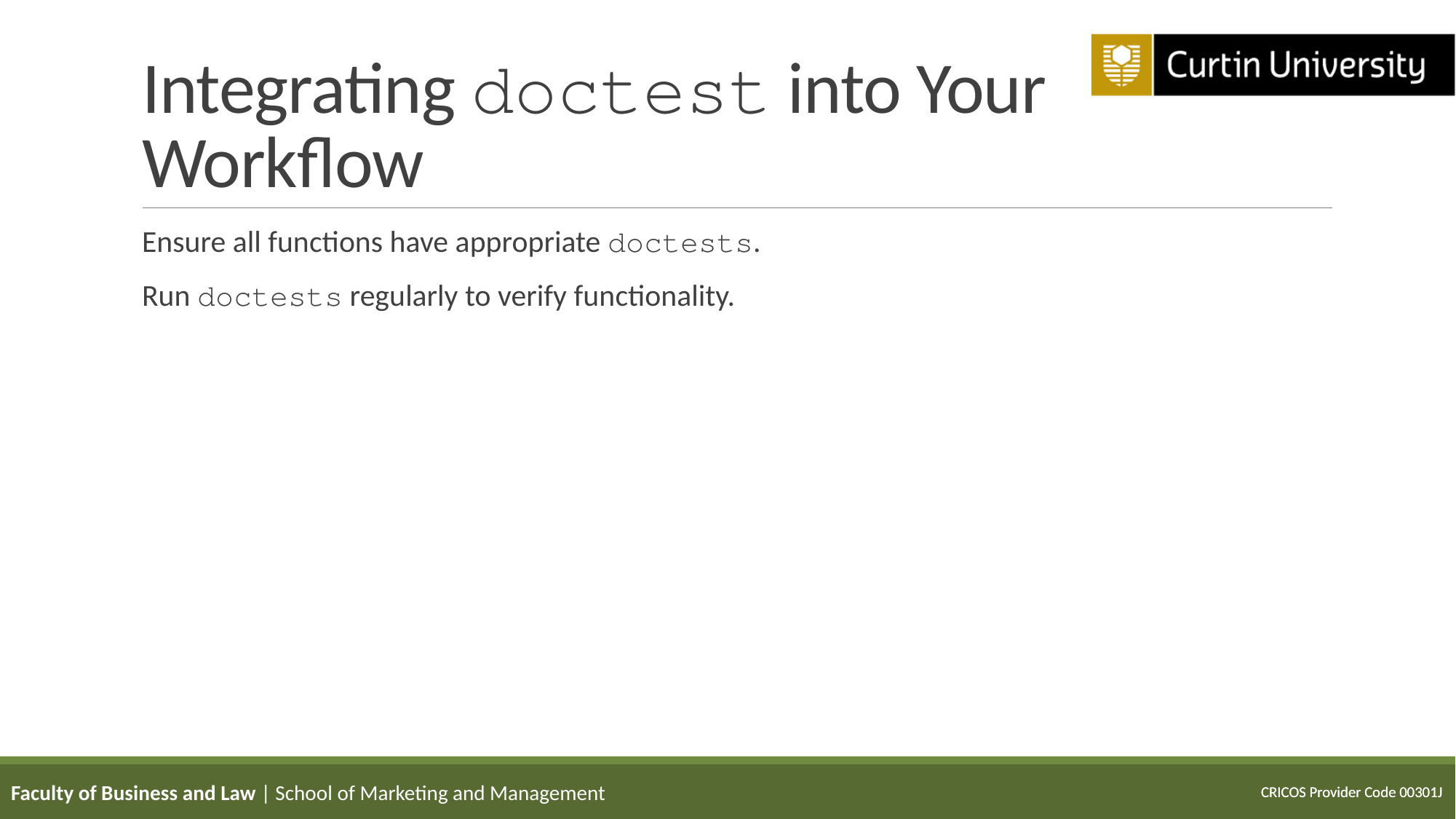

# Integrating doctest into Your Workflow
Ensure all functions have appropriate doctests.
Run doctests regularly to verify functionality.
Faculty of Business and Law | School of Marketing and Management